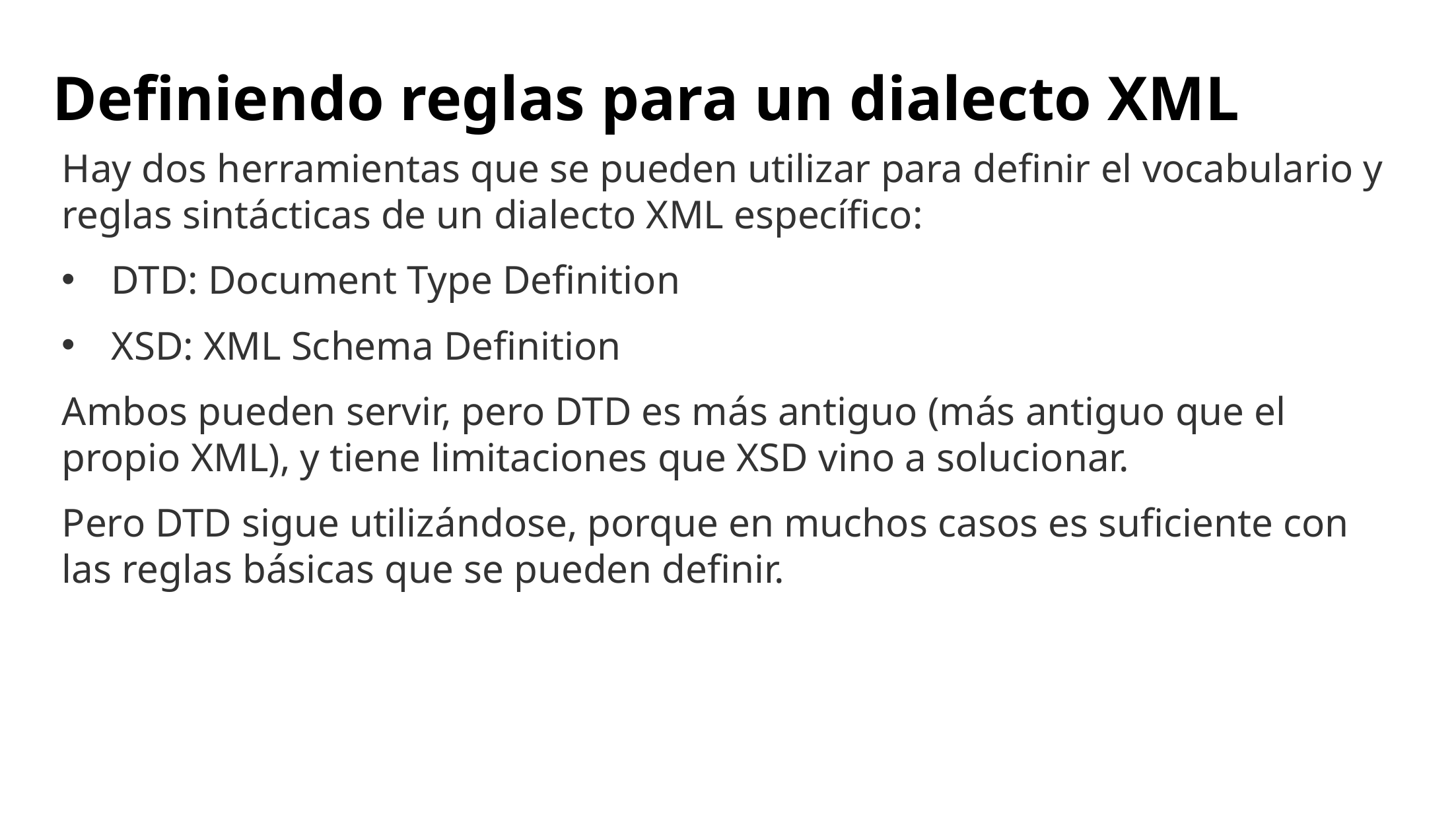

# Definiendo reglas para un dialecto XML
Hay dos herramientas que se pueden utilizar para definir el vocabulario y reglas sintácticas de un dialecto XML específico:
DTD: Document Type Definition
XSD: XML Schema Definition
Ambos pueden servir, pero DTD es más antiguo (más antiguo que el propio XML), y tiene limitaciones que XSD vino a solucionar.
Pero DTD sigue utilizándose, porque en muchos casos es suficiente con las reglas básicas que se pueden definir.